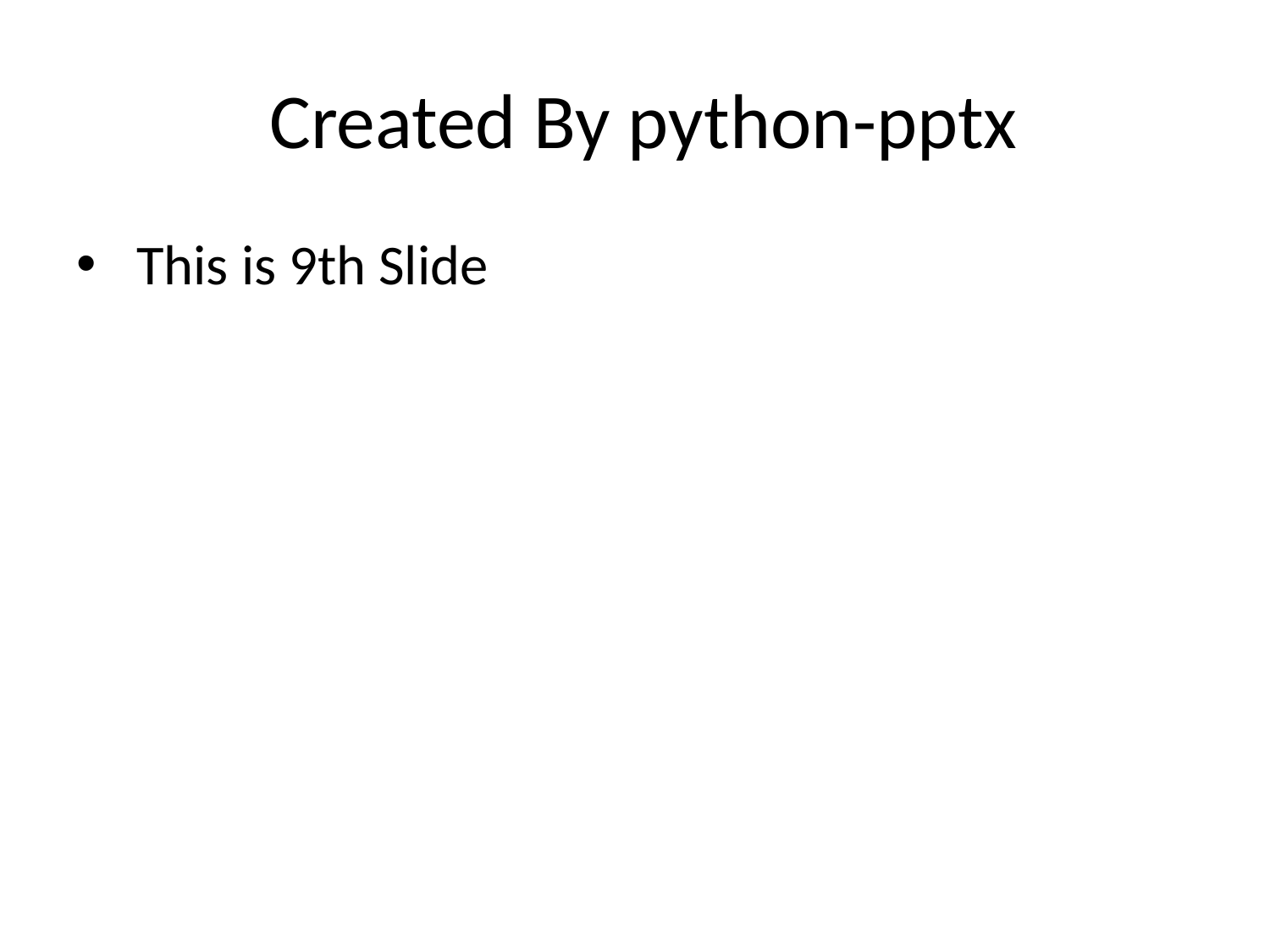

# Created By python-pptx
 This is 9th Slide